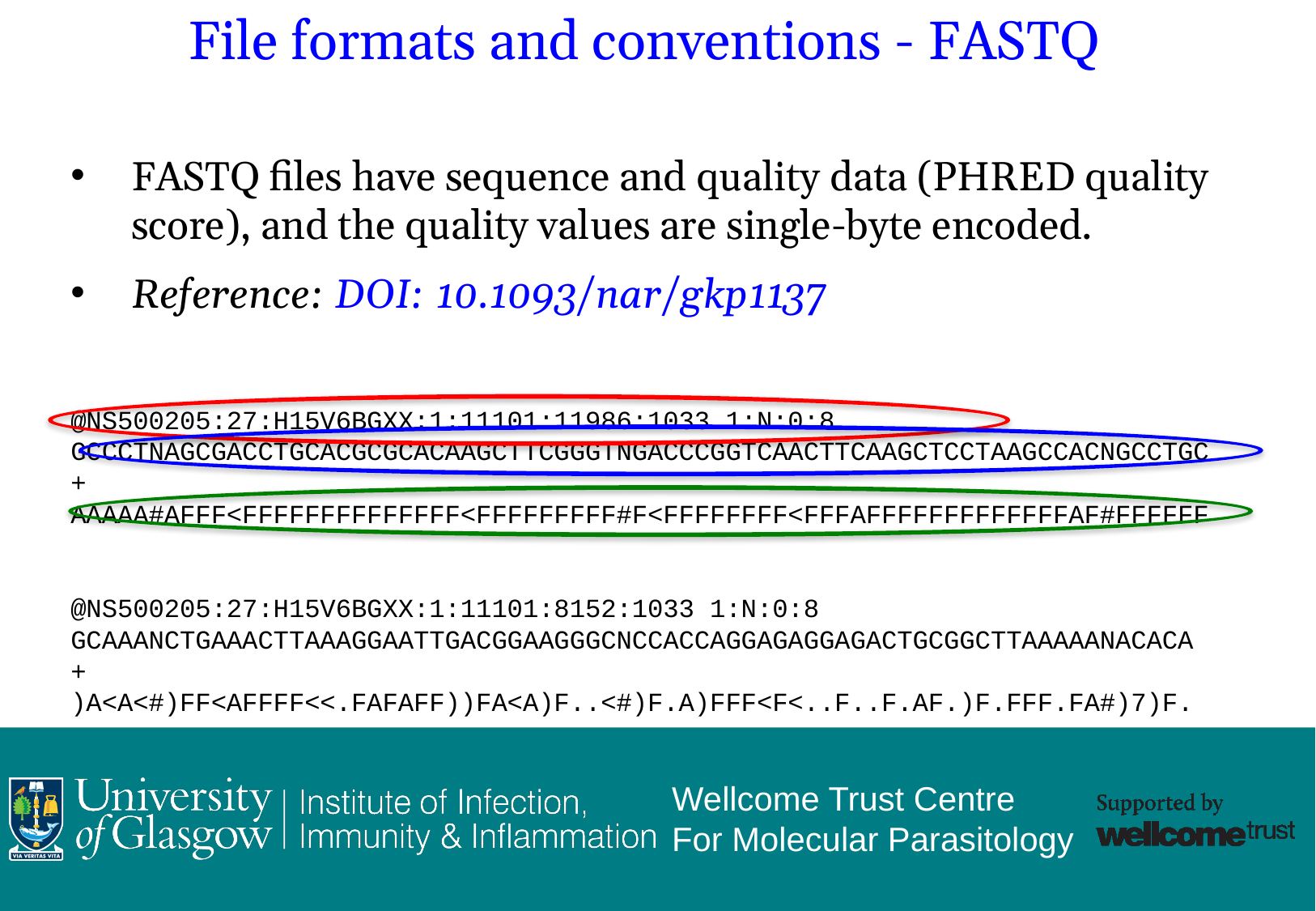

File formats and conventions - FASTQ
FASTQ files have sequence and quality data (PHRED quality score), and the quality values are single-byte encoded.
Reference: DOI: 10.1093/nar/gkp1137

@NS500205:27:H15V6BGXX:1:11101:11986:1033 1:N:0:8
GCCCTNAGCGACCTGCACGCGCACAAGCTTCGGGTNGACCCGGTCAACTTCAAGCTCCTAAGCCACNGCCTGC
+
AAAAA#AFFF<FFFFFFFFFFFFFF<FFFFFFFFF#F<FFFFFFFF<FFFAFFFFFFFFFFFFFAF#FFFFFF

@NS500205:27:H15V6BGXX:1:11101:8152:1033 1:N:0:8
GCAAANCTGAAACTTAAAGGAATTGACGGAAGGGCNCCACCAGGAGAGGAGACTGCGGCTTAAAAANACACA
+
)A<A<#)FF<AFFFF<<.FAFAFF))FA<A)F..<#)F.A)FFF<F<..F..F.AF.)F.FFF.FA#)7)F.